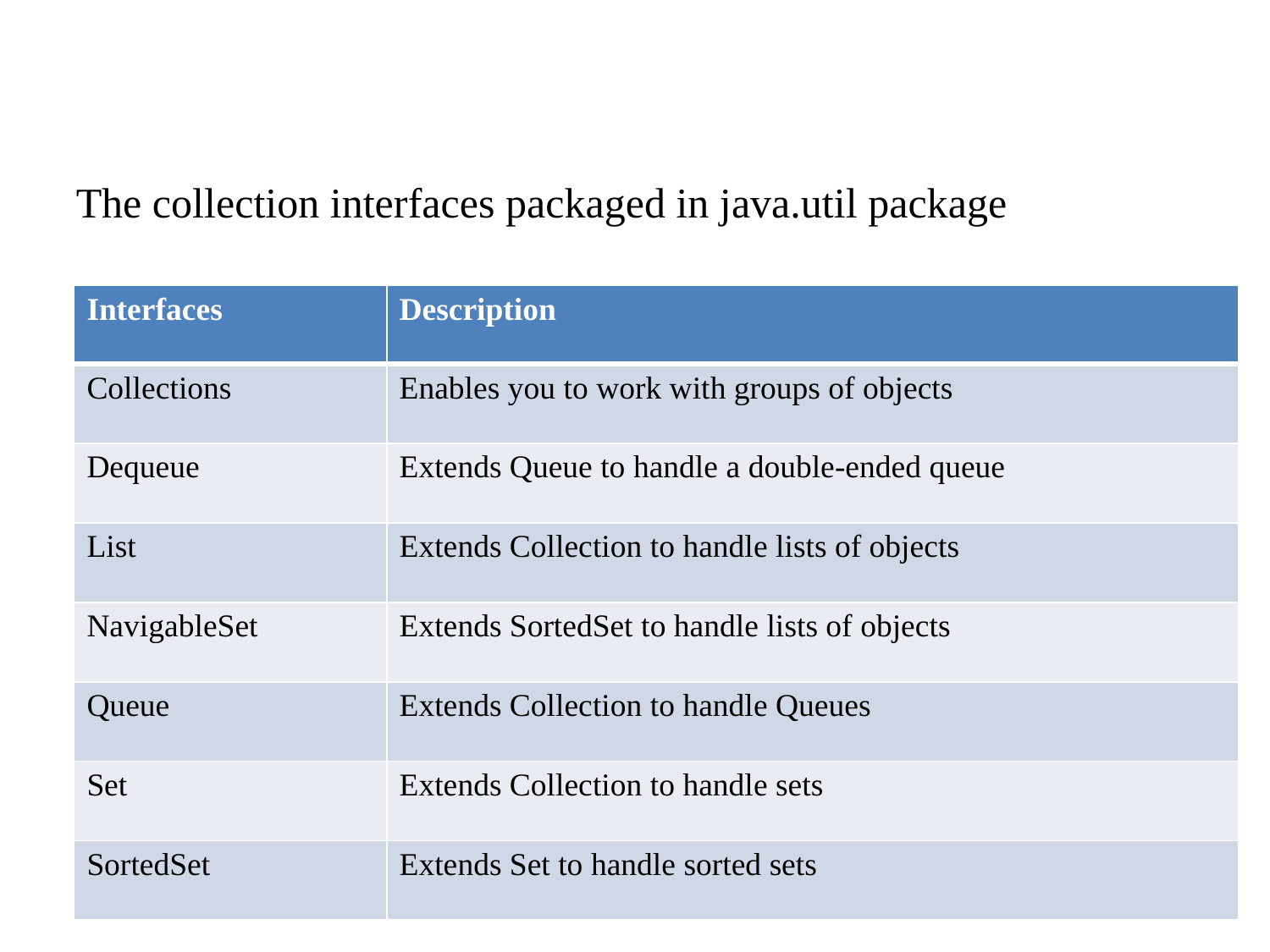

#
The collection interfaces packaged in java.util package
| Interfaces | Description |
| --- | --- |
| Collections | Enables you to work with groups of objects |
| Dequeue | Extends Queue to handle a double-ended queue |
| List | Extends Collection to handle lists of objects |
| NavigableSet | Extends SortedSet to handle lists of objects |
| Queue | Extends Collection to handle Queues |
| Set | Extends Collection to handle sets |
| SortedSet | Extends Set to handle sorted sets |